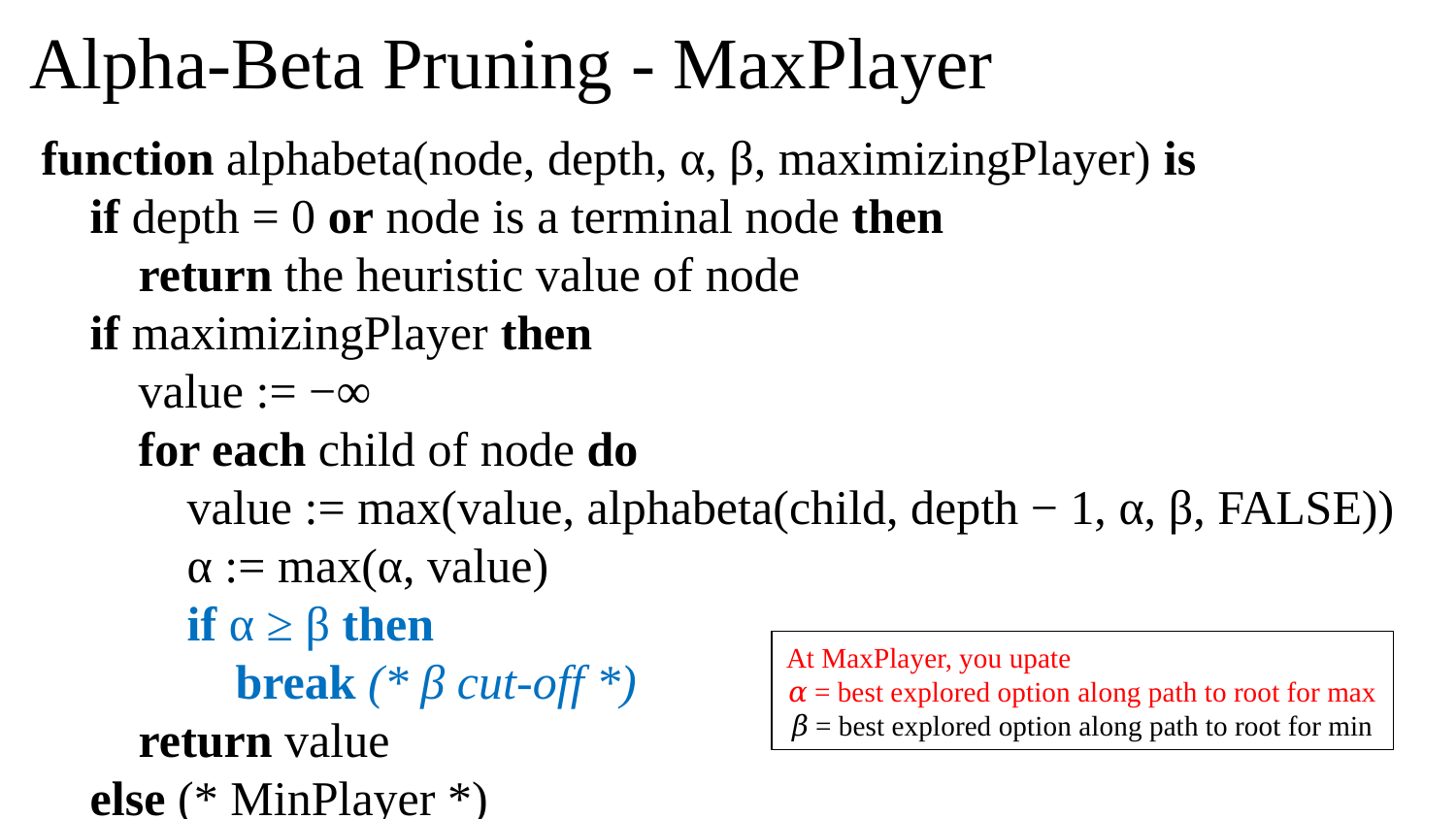

# Alpha-Beta Pruning - MaxPlayer
function alphabeta(node, depth, α, β, maximizingPlayer) is
    if depth = 0 or node is a terminal node then
        return the heuristic value of node
    if maximizingPlayer then
        value := −∞
        for each child of node do
            value := max(value, alphabeta(child, depth − 1, α, β, FALSE))
            α := max(α, value)
            if α ≥ β then
                break (* β cut-off *)
        return value
    else (* MinPlayer *)
At MaxPlayer, you upate
𝛼 = best explored option along path to root for max
𝛽 = best explored option along path to root for min